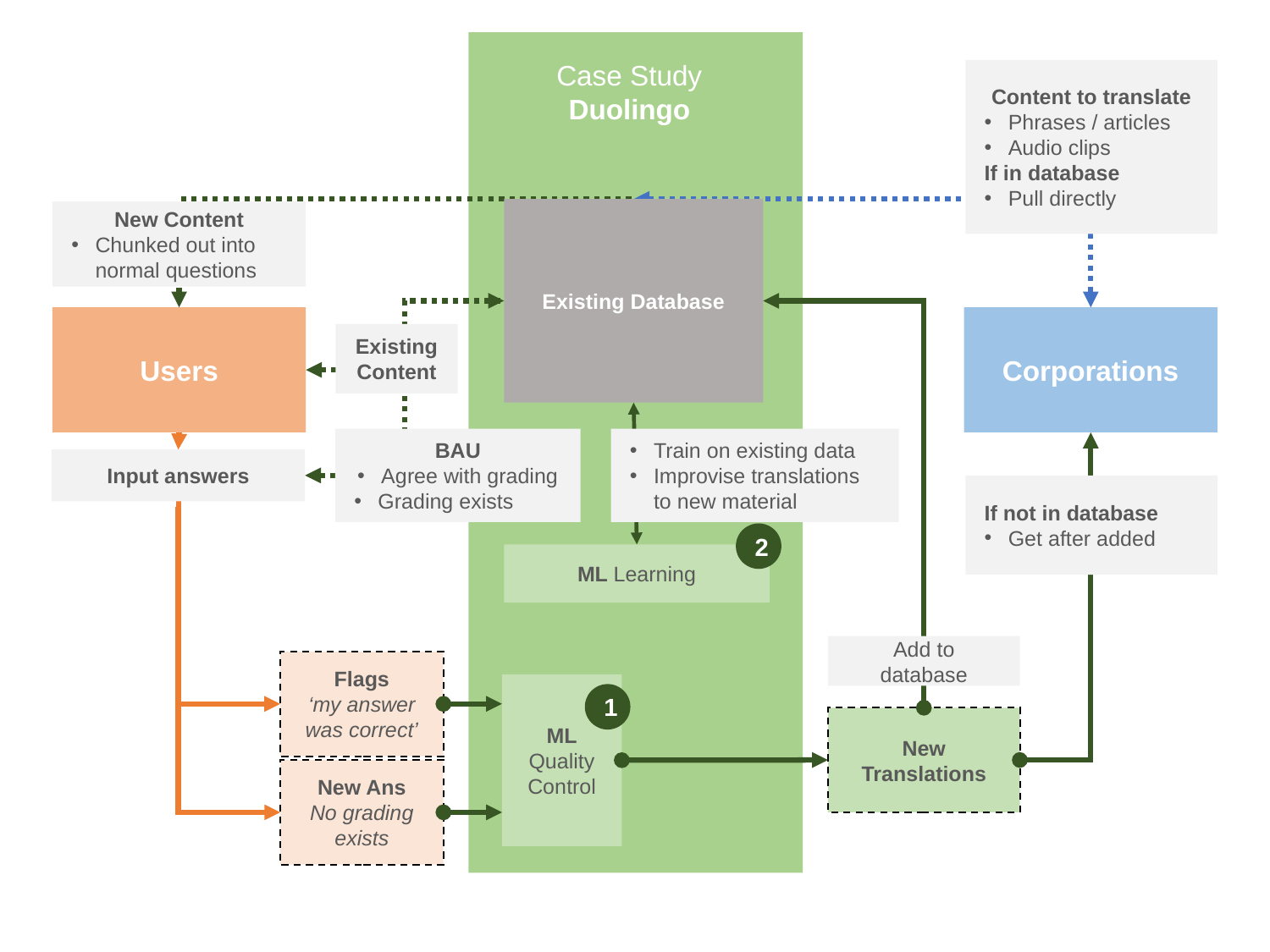

Case Study
Duolingo
Content to translate
Phrases / articles
Audio clips
If in database
Pull directly
Existing Database
New Content
Chunked out into normal questions
Users
Corporations
Existing Content
BAU
Agree with grading
Grading exists
Train on existing data
Improvise translations to new material
Input answers
If not in database
Get after added
2
ML Learning
Add to database
Flags
‘my answer was correct’
ML
Quality Control
1
New Translations
New Ans
No grading exists